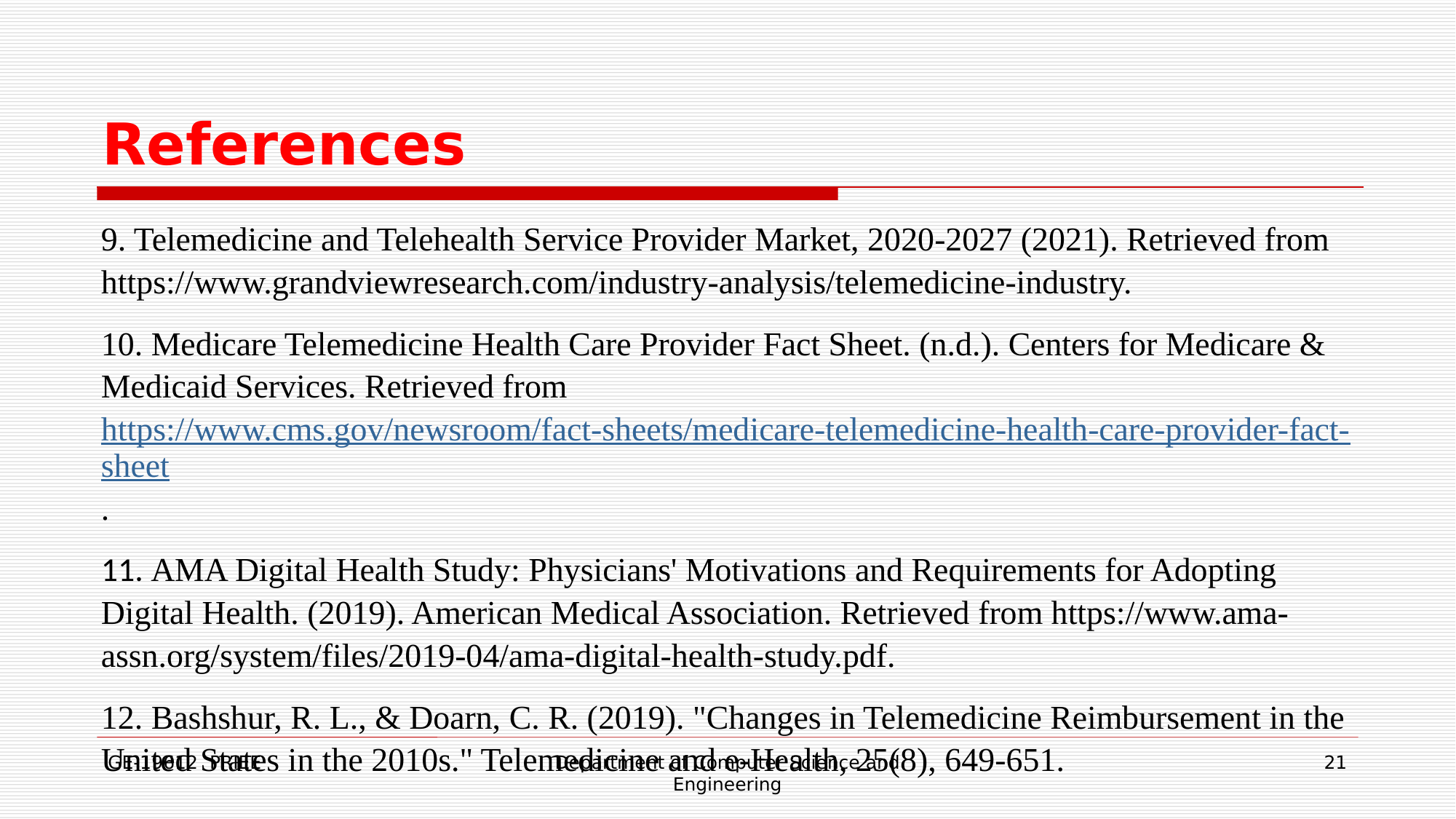

# References
9. Telemedicine and Telehealth Service Provider Market, 2020-2027 (2021). Retrieved from https://www.grandviewresearch.com/industry-analysis/telemedicine-industry.
10. Medicare Telemedicine Health Care Provider Fact Sheet. (n.d.). Centers for Medicare & Medicaid Services. Retrieved from https://www.cms.gov/newsroom/fact-sheets/medicare-telemedicine-health-care-provider-fact-sheet.
11. AMA Digital Health Study: Physicians' Motivations and Requirements for Adopting Digital Health. (2019). American Medical Association. Retrieved from https://www.ama-assn.org/system/files/2019-04/ama-digital-health-study.pdf.
12. Bashshur, R. L., & Doarn, C. R. (2019). "Changes in Telemedicine Reimbursement in the United States in the 2010s." Telemedicine and e-Health, 25(8), 649-651.

GE-19612  PRIEE
Department of Computer Science and Engineering
21